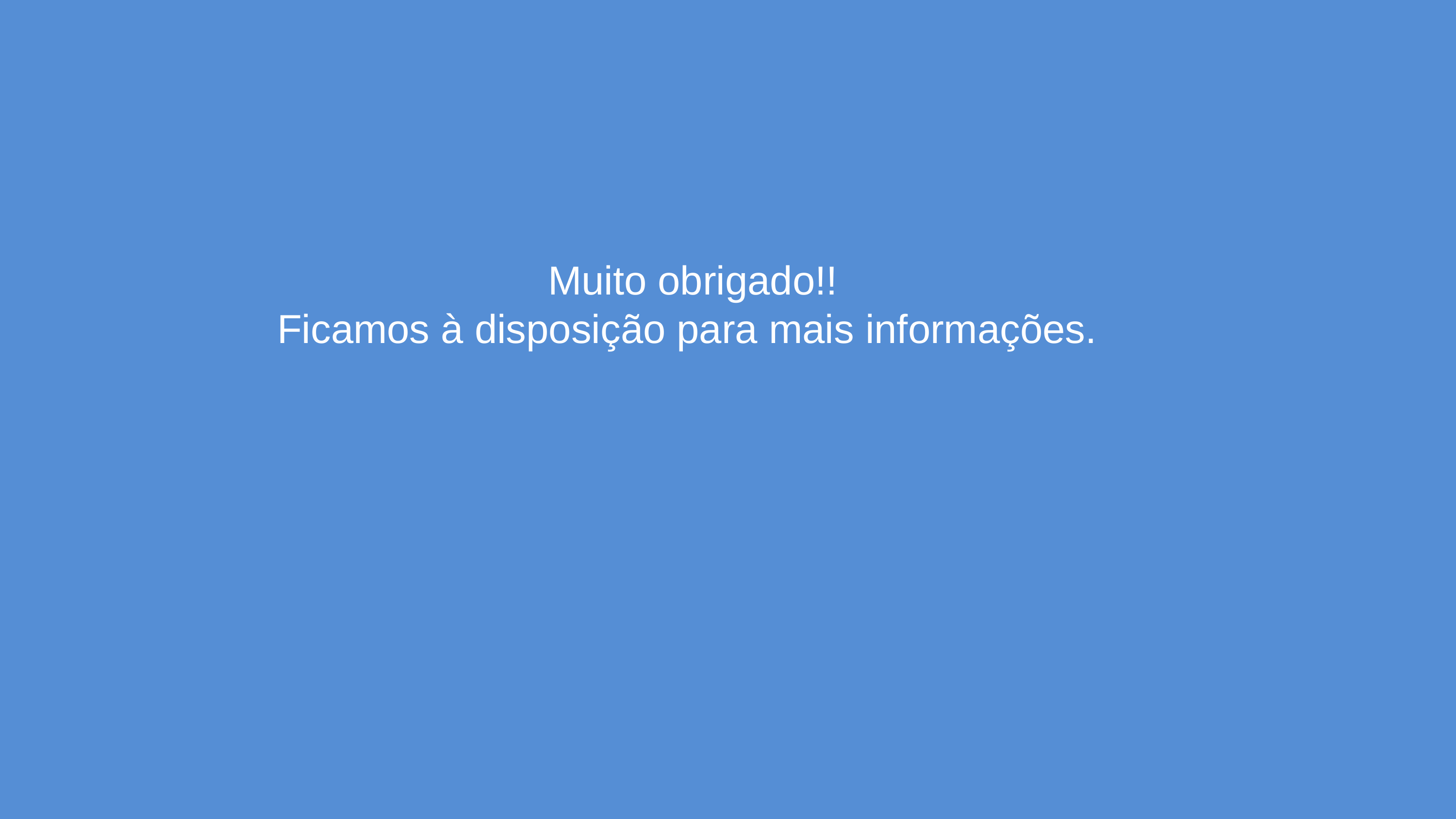

Muito obrigado!!
Ficamos à disposição para mais informações.